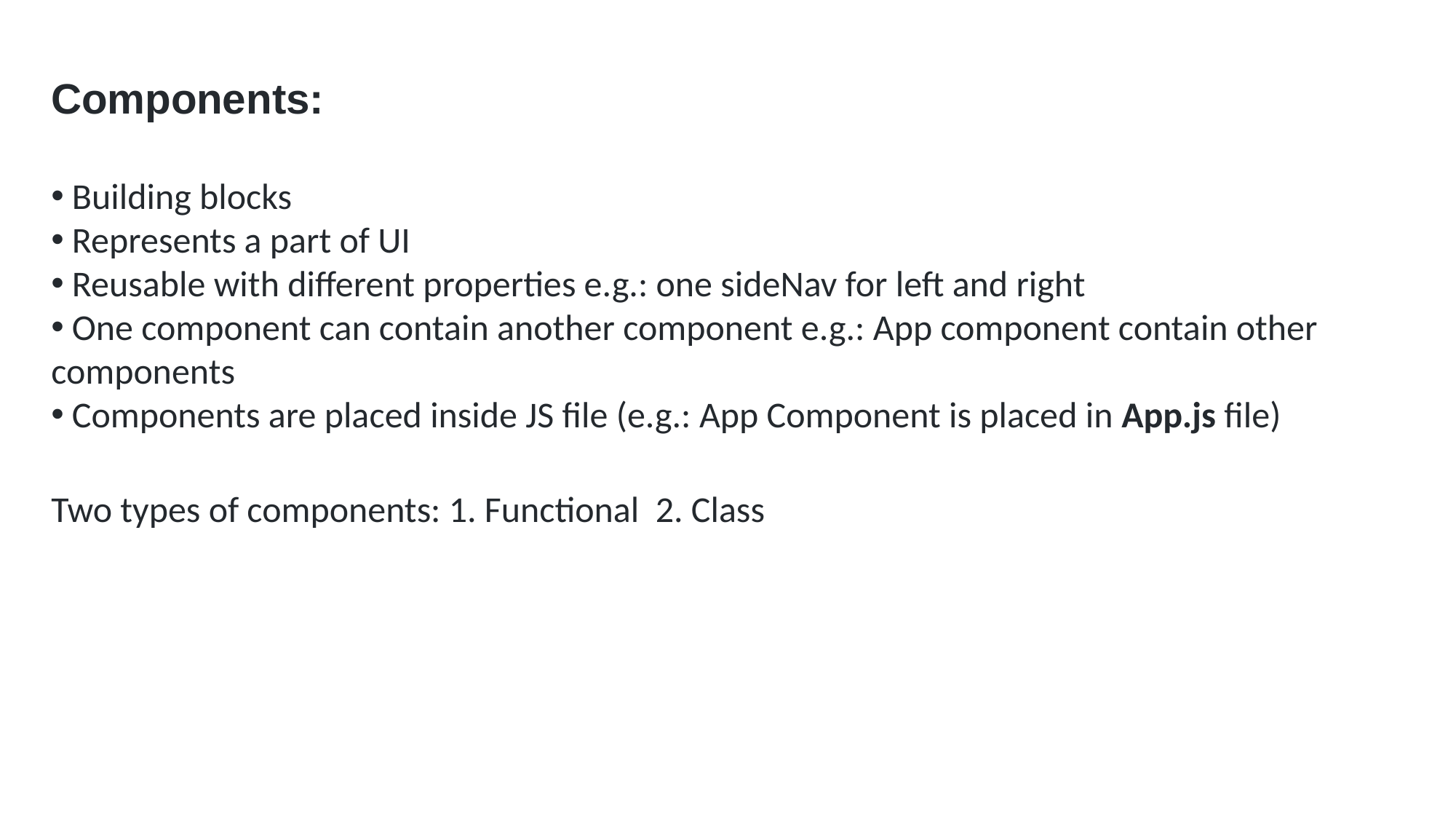

Components:
 Building blocks
 Represents a part of UI
 Reusable with different properties e.g.: one sideNav for left and right
 One component can contain another component e.g.: App component contain other   components
 Components are placed inside JS file (e.g.: App Component is placed in App.js file)
Two types of components: 1. Functional  2. Class